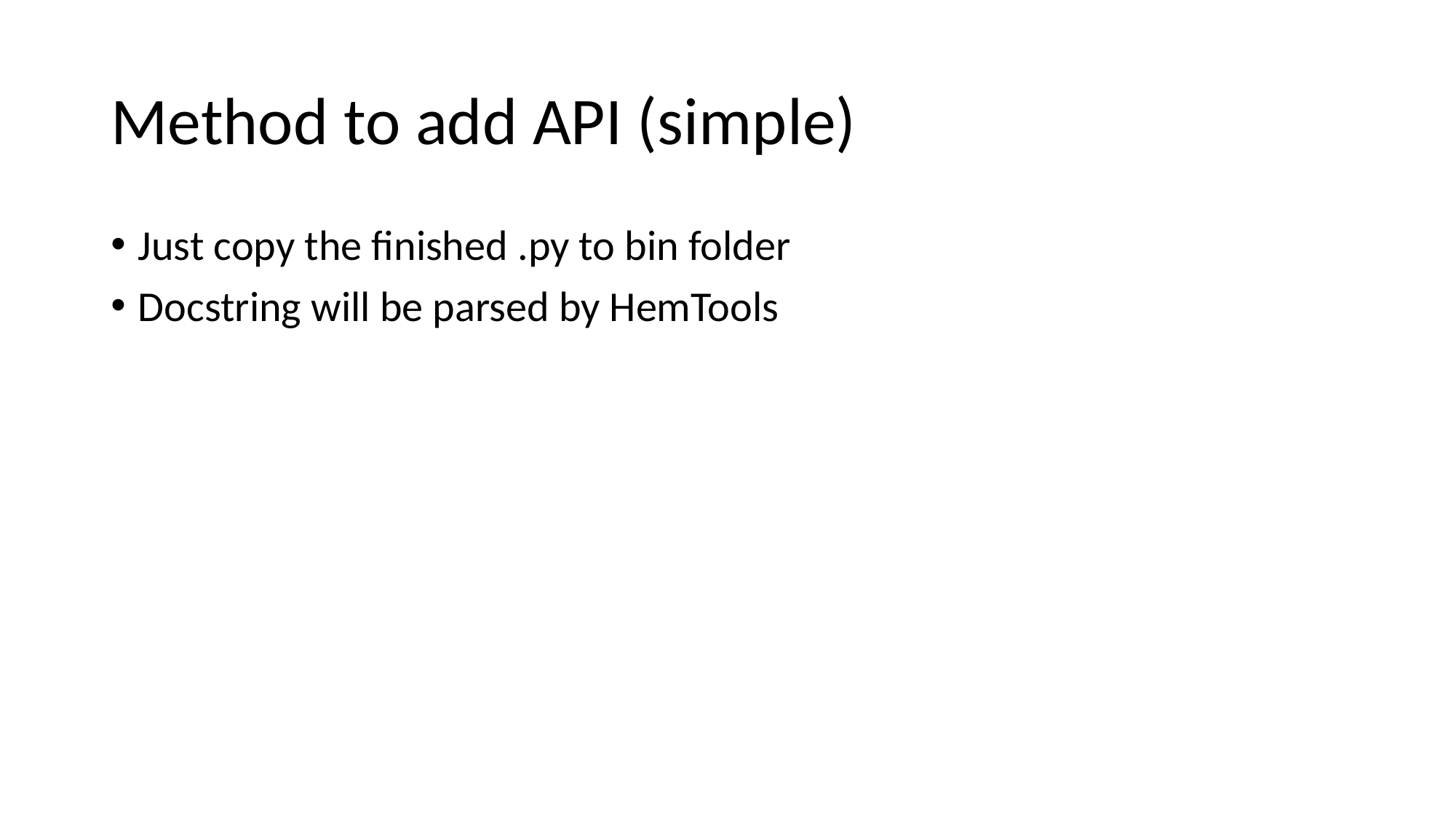

# Method to add API (simple)
Just copy the finished .py to bin folder
Docstring will be parsed by HemTools